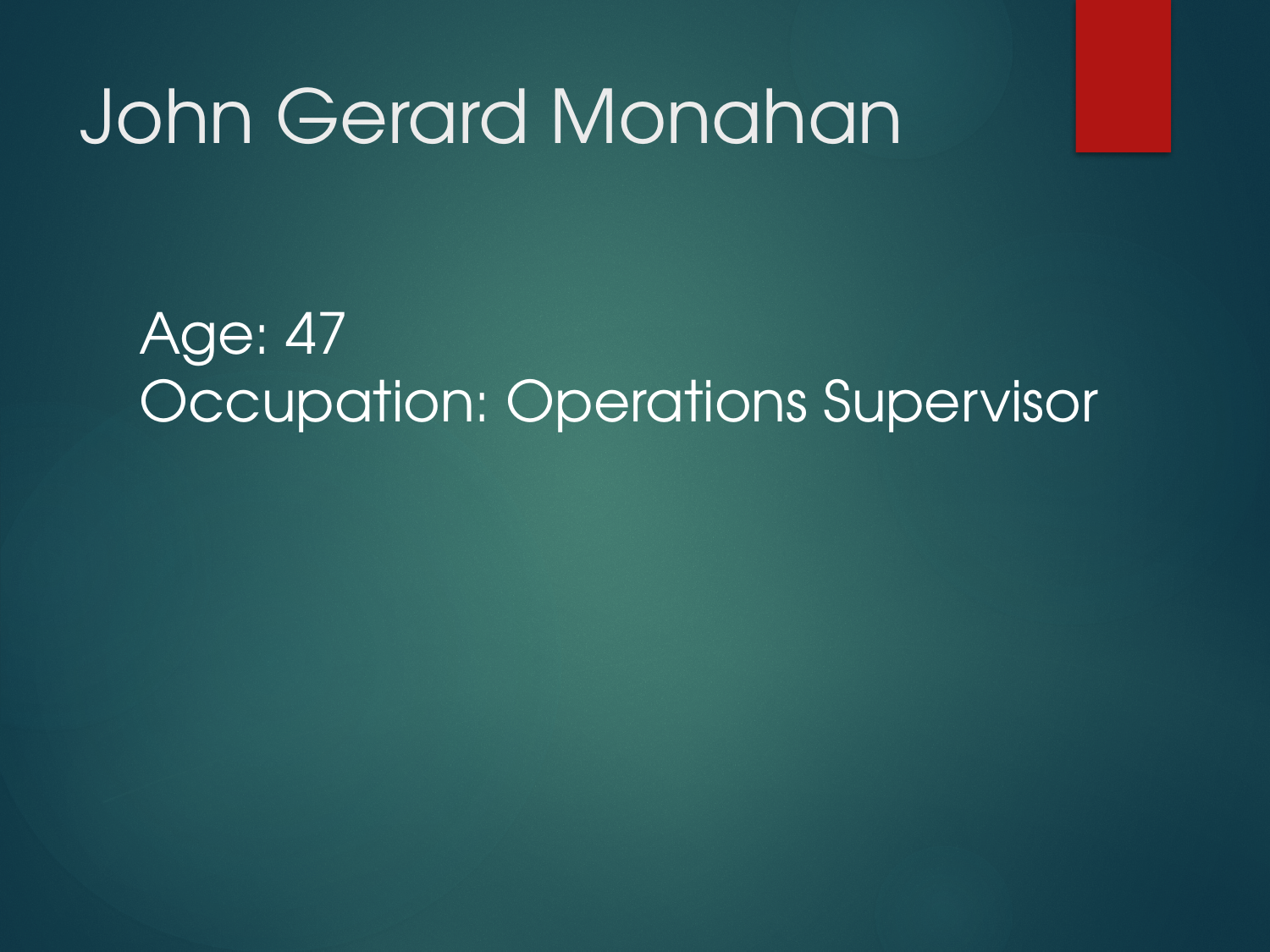

# John Gerard Monahan

Age: 47
Occupation: Operations Supervisor